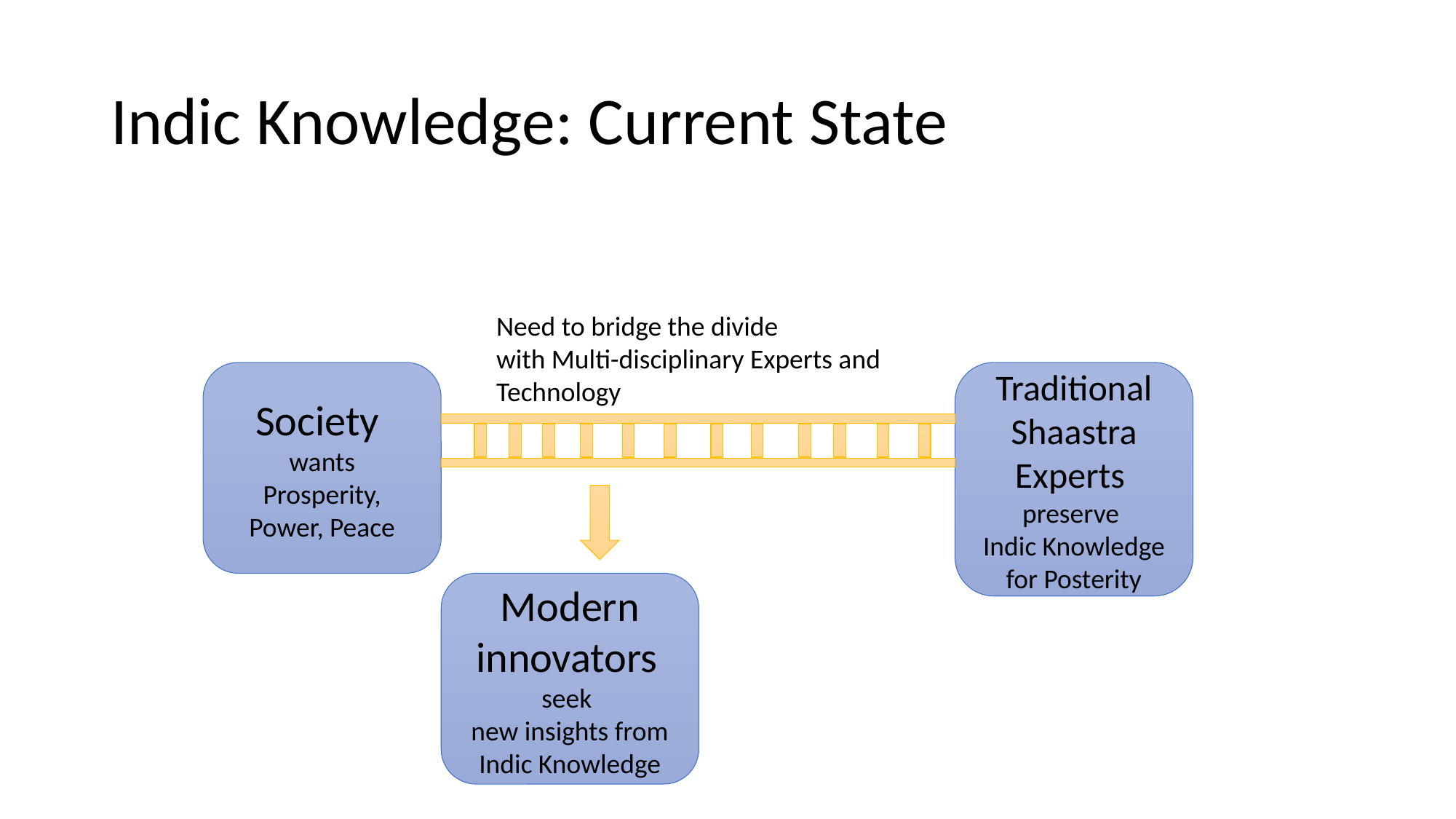

# Indic Knowledge: Current State
Need to bridge the divide
with Multi-disciplinary Experts and
Technology
Society
wants
Prosperity, Power, Peace
Traditional Shaastra Experts
preserve
Indic Knowledge for Posterity

Modern innovators
seek
new insights from Indic Knowledge